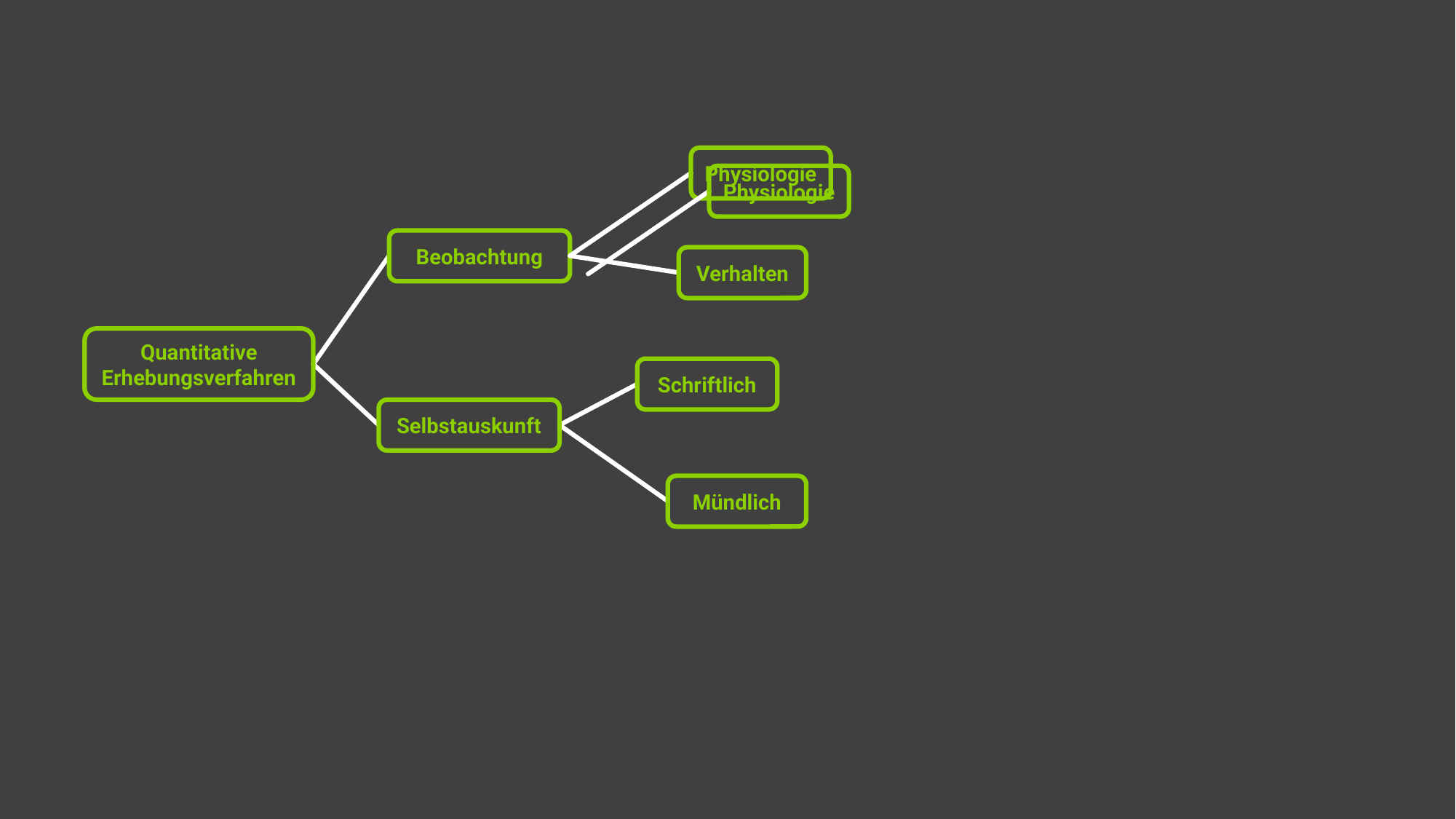

Physiologie
Physiologie
Beobachtung
Verhalten
Quantitative
Erhebungsverfahren
Schriftlich
Selbstauskunft
Mündlich